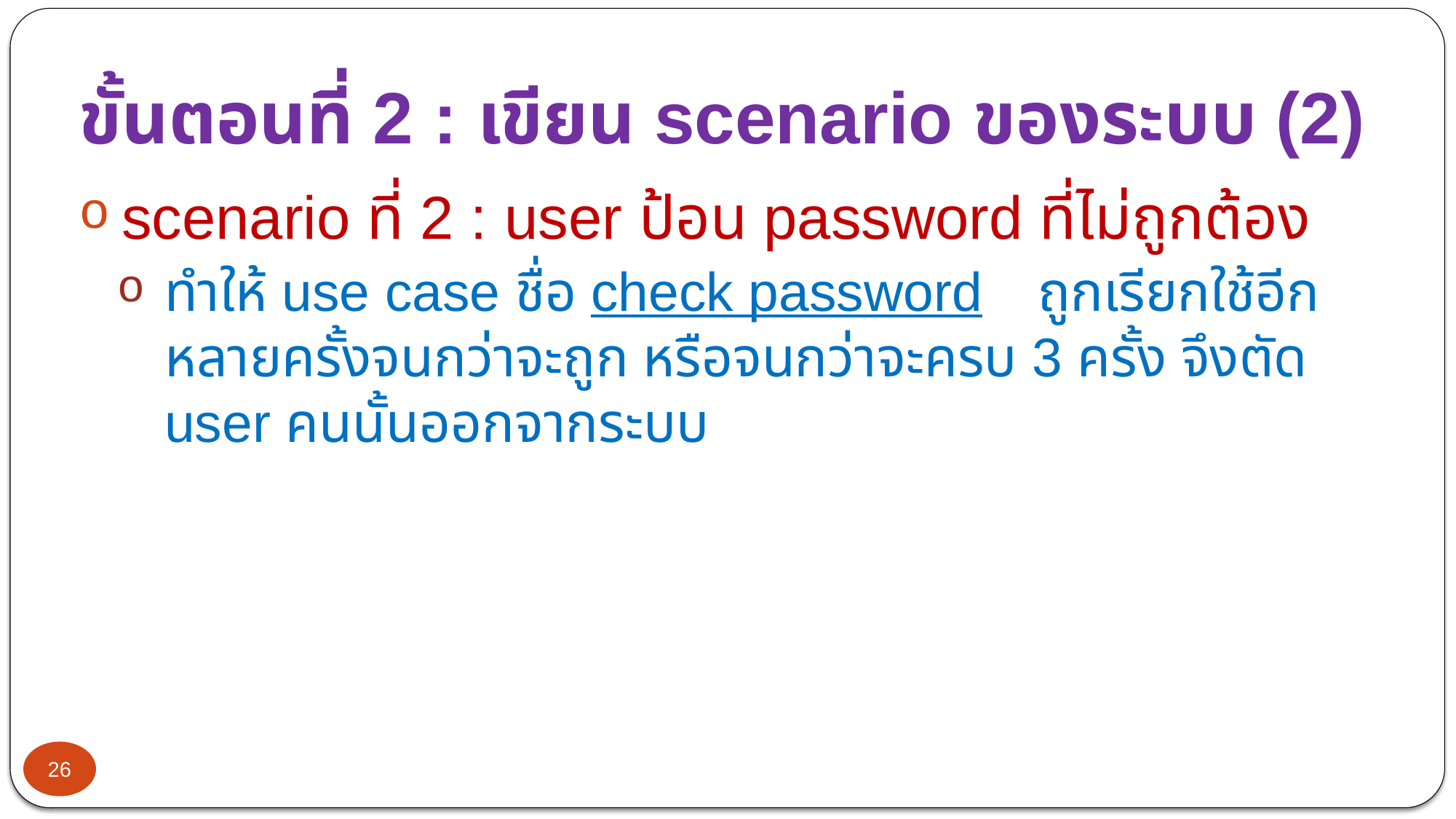

# ขั้นตอนที่ 2 : เขียน scenario ของระบบ (2)
scenario ที่ 2 : user ป้อน password ที่ไม่ถูกต้อง
ทำให้ use case ชื่อ check password 	ถูกเรียกใช้อีกหลายครั้งจนกว่าจะถูก หรือจนกว่าจะครบ 3 ครั้ง จึงตัด user คนนั้นออกจากระบบ

26